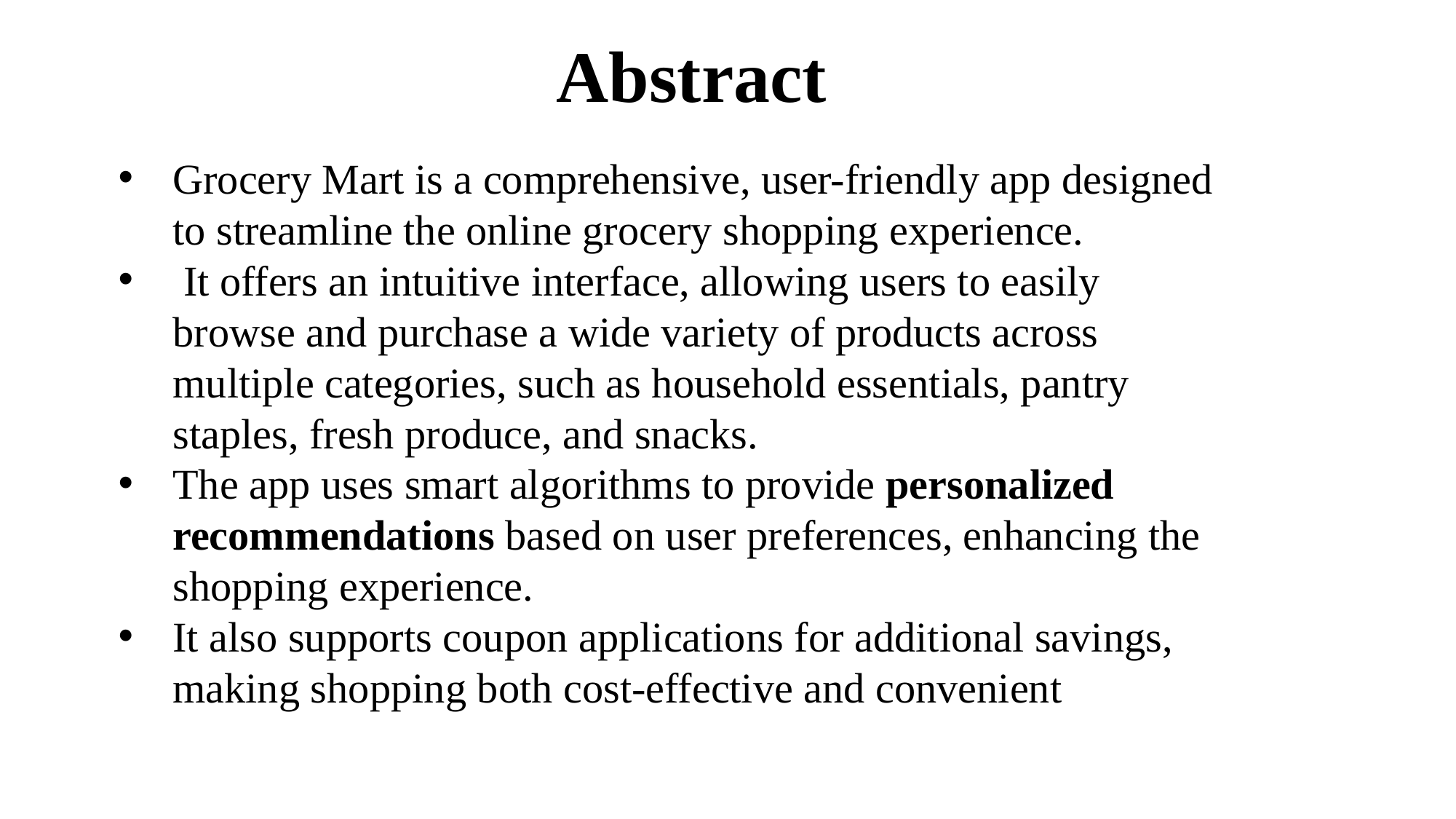

# Abstract
Grocery Mart is a comprehensive, user-friendly app designed to streamline the online grocery shopping experience.
 It offers an intuitive interface, allowing users to easily browse and purchase a wide variety of products across multiple categories, such as household essentials, pantry staples, fresh produce, and snacks.
The app uses smart algorithms to provide personalized recommendations based on user preferences, enhancing the shopping experience.
It also supports coupon applications for additional savings, making shopping both cost-effective and convenient